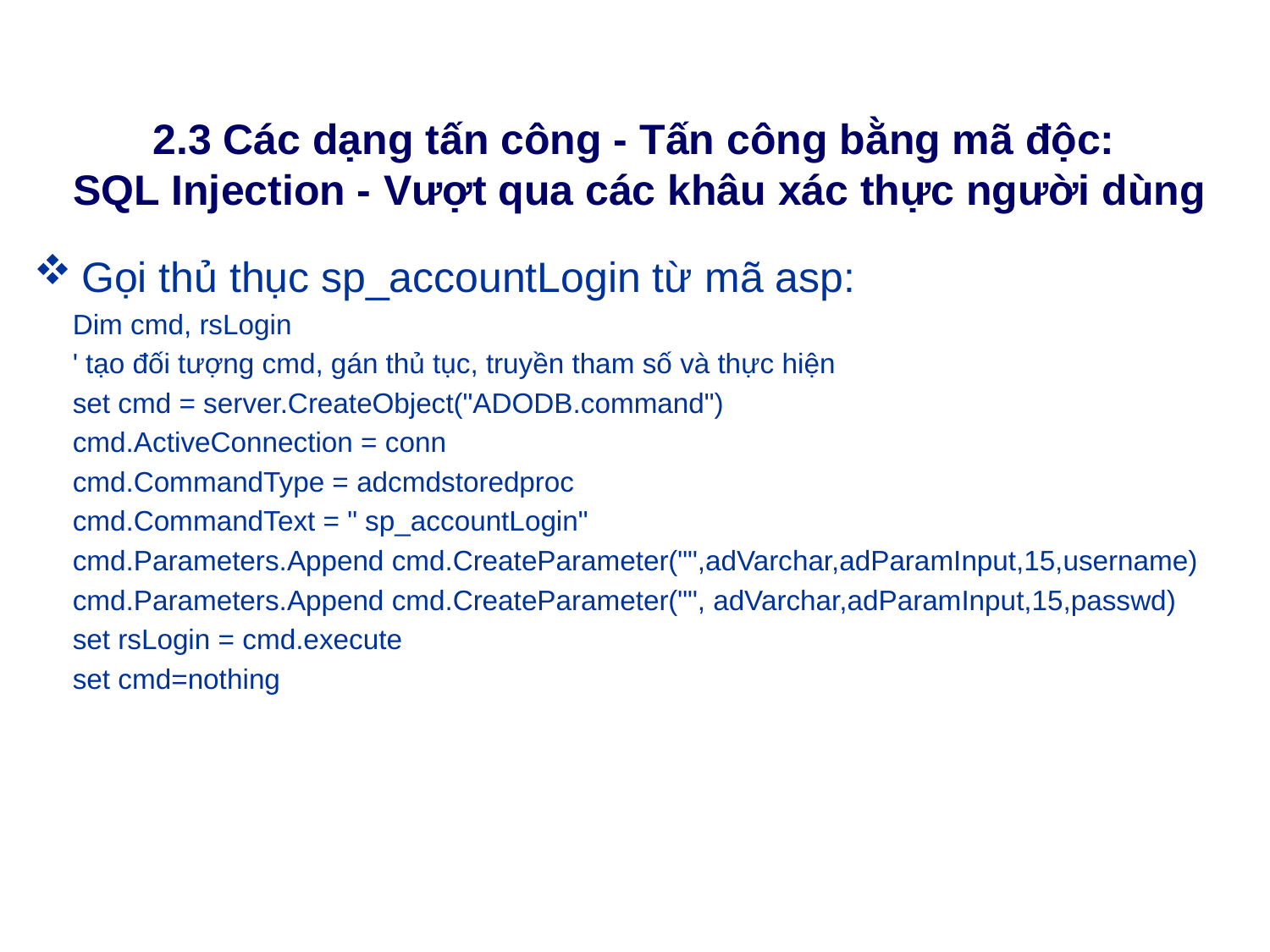

# 2.3 Các dạng tấn công - Tấn công bằng mã độc: SQL Injection - Vượt qua các khâu xác thực người dùng
Gọi thủ thục sp_accountLogin từ mã asp:
Dim cmd, rsLogin
' tạo đối tượng cmd, gán thủ tục, truyền tham số và thực hiện
set cmd = server.CreateObject("ADODB.command")
cmd.ActiveConnection = conn
cmd.CommandType = adcmdstoredproc
cmd.CommandText = " sp_accountLogin"
cmd.Parameters.Append cmd.CreateParameter("",adVarchar,adParamInput,15,username)
cmd.Parameters.Append cmd.CreateParameter("", adVarchar,adParamInput,15,passwd)
set rsLogin = cmd.execute
set cmd=nothing